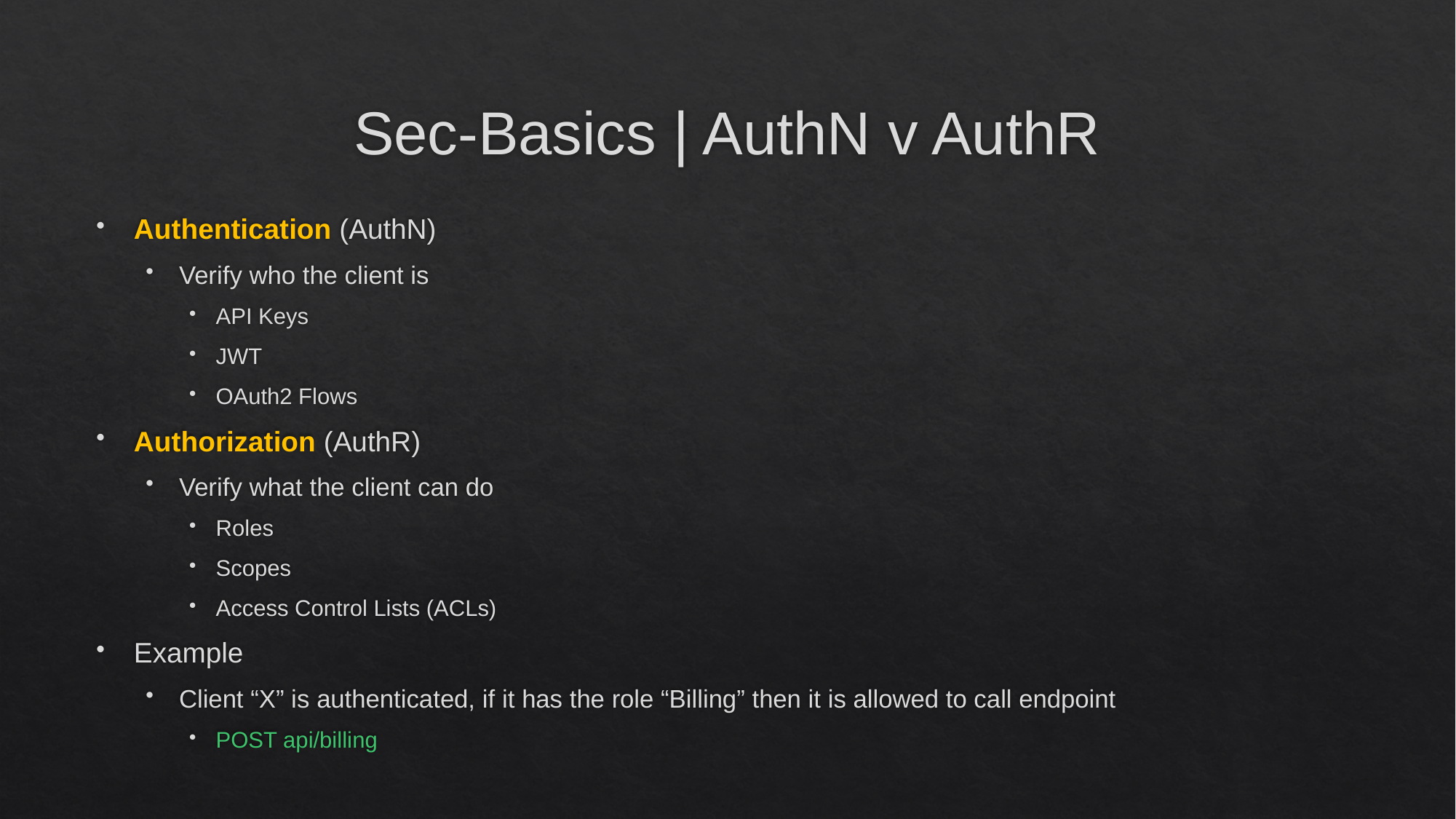

# Sec-Basics | AuthN v AuthR
Authentication (AuthN)
Verify who the client is
API Keys
JWT
OAuth2 Flows
Authorization (AuthR)
Verify what the client can do
Roles
Scopes
Access Control Lists (ACLs)
Example
Client “X” is authenticated, if it has the role “Billing” then it is allowed to call endpoint
POST api/billing